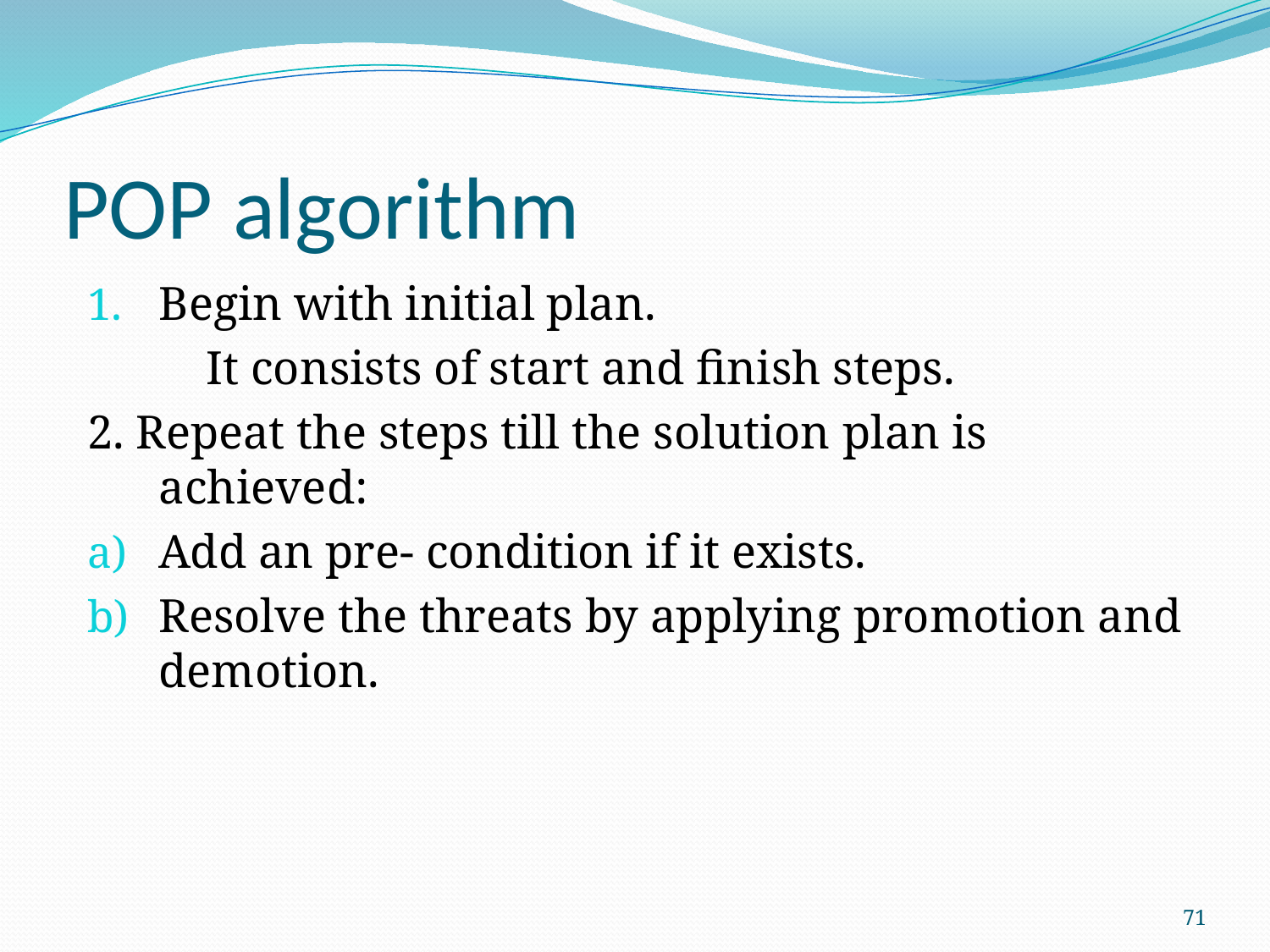

# POP algorithm
Begin with initial plan.
          It consists of start and finish steps.
2. Repeat the steps till the solution plan is achieved:
Add an pre- condition if it exists.
Resolve the threats by applying promotion and demotion.
71